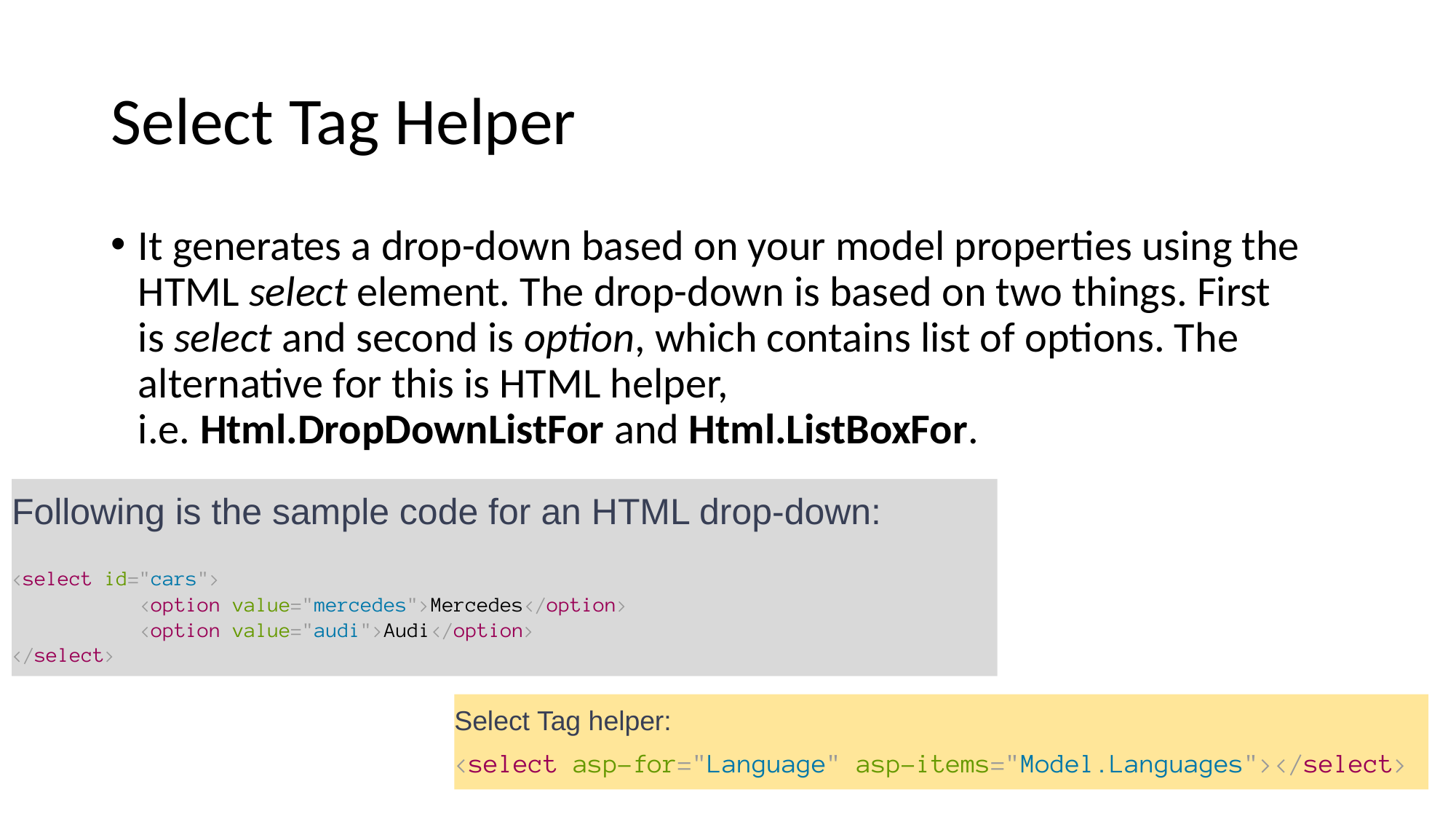

# Select Tag Helper
It generates a drop-down based on your model properties using the HTML select element. The drop-down is based on two things. First is select and second is option, which contains list of options. The alternative for this is HTML helper, i.e. Html.DropDownListFor and Html.ListBoxFor.
Following is the sample code for an HTML drop-down:

<select id="cars">
           <option value="mercedes">Mercedes</option>
           <option value="audi">Audi</option>
</select>
Select Tag helper:
<select asp-for="Language" asp-items="Model.Languages"></select>